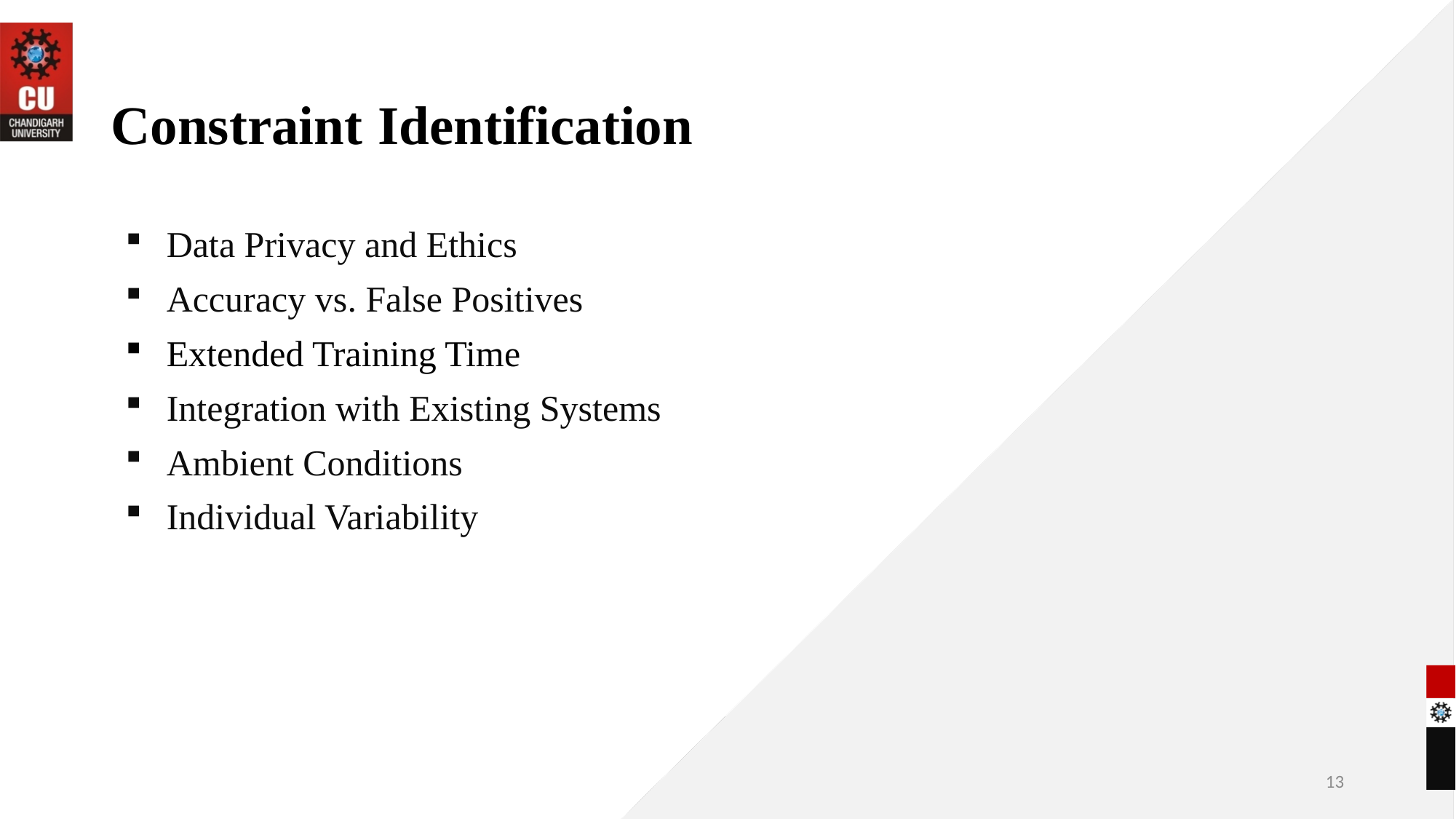

# Constraint Identification
Data Privacy and Ethics
Accuracy vs. False Positives
Extended Training Time
Integration with Existing Systems
Ambient Conditions
Individual Variability
13